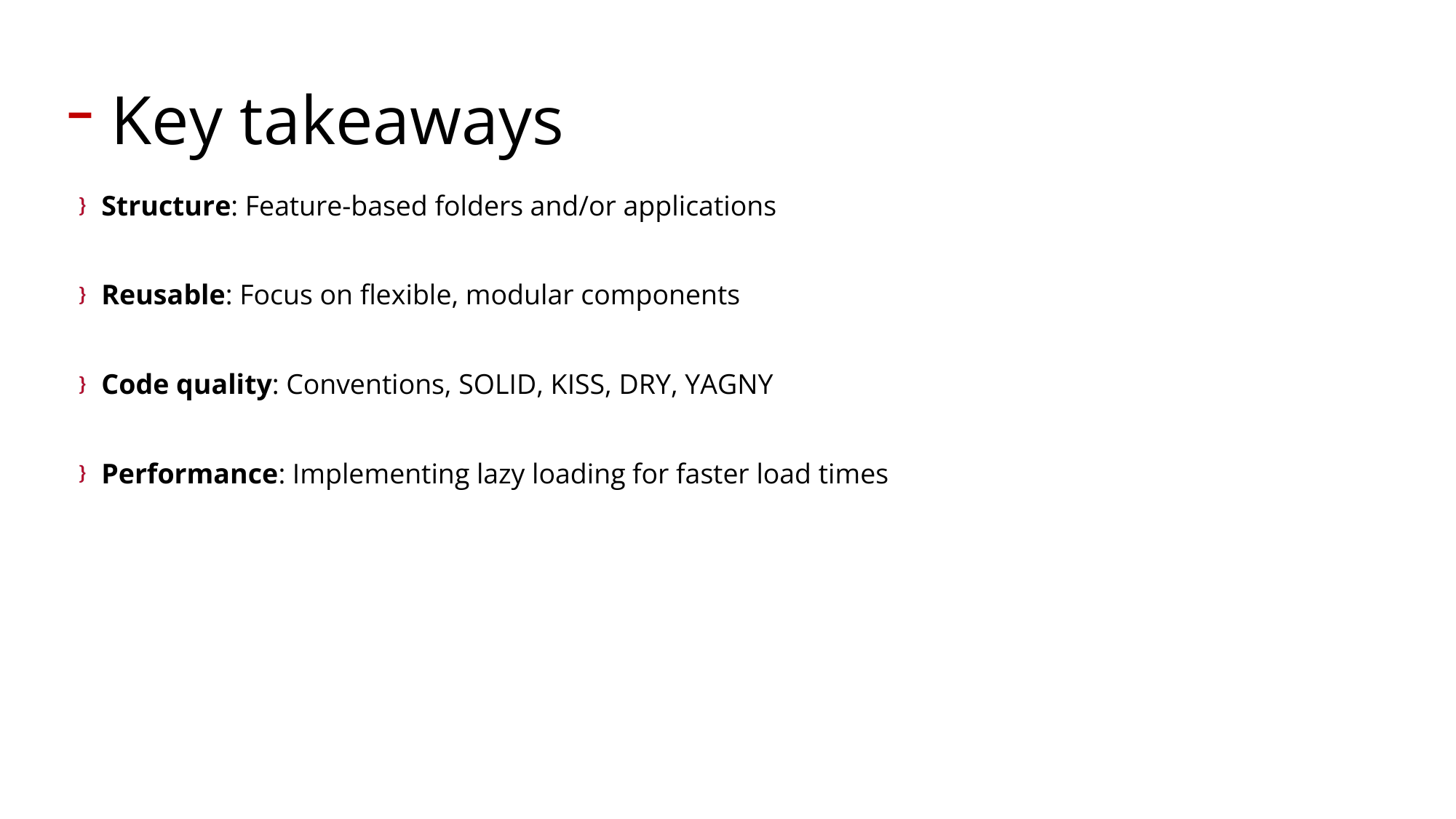

# Key takeaways

Structure: Feature-based folders and/or applications

Reusable: Focus on flexible, modular components

Code quality: Conventions, SOLID, KISS, DRY, YAGNY

Performance: Implementing lazy loading for faster load times